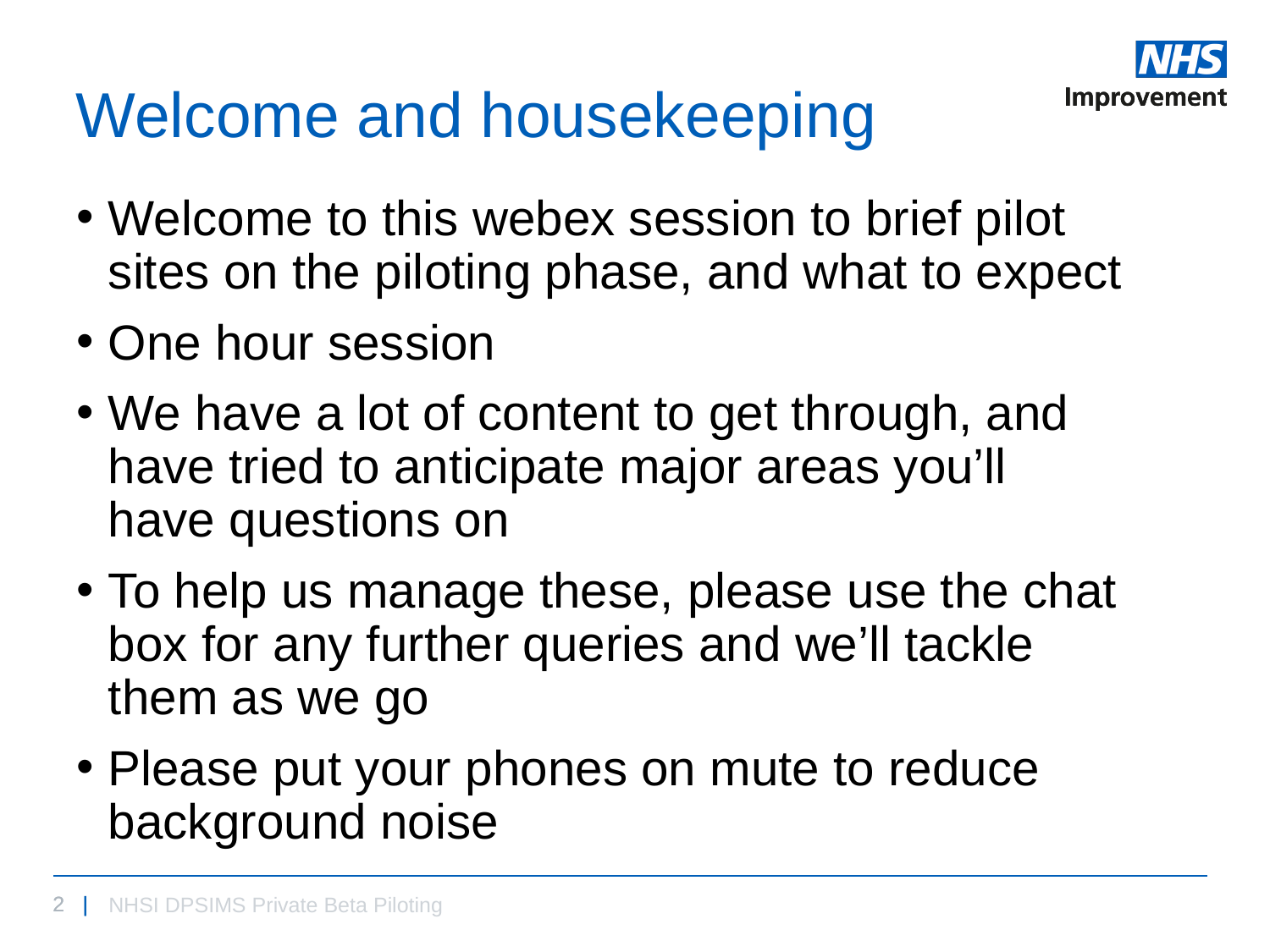

# Welcome and housekeeping
Welcome to this webex session to brief pilot sites on the piloting phase, and what to expect
One hour session
We have a lot of content to get through, and have tried to anticipate major areas you’ll have questions on
To help us manage these, please use the chat box for any further queries and we’ll tackle them as we go
Please put your phones on mute to reduce background noise

NHSI DPSIMS Private Beta Piloting